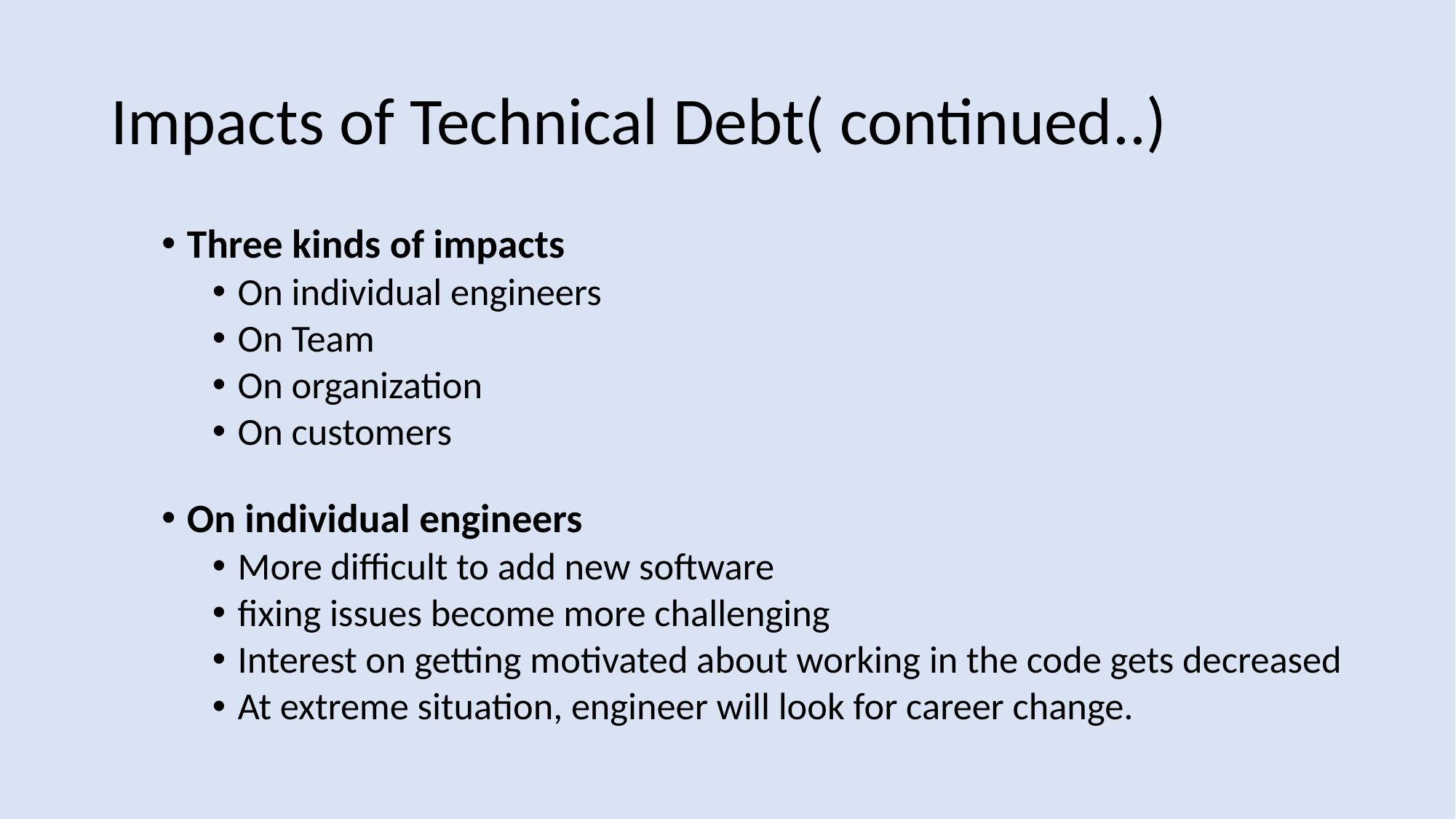

# Impacts of Technical Debt( continued..)
Three kinds of impacts
On individual engineers
On Team
On organization
On customers

On individual engineers
More difficult to add new software
fixing issues become more challenging
Interest on getting motivated about working in the code gets decreased
At extreme situation, engineer will look for career change.